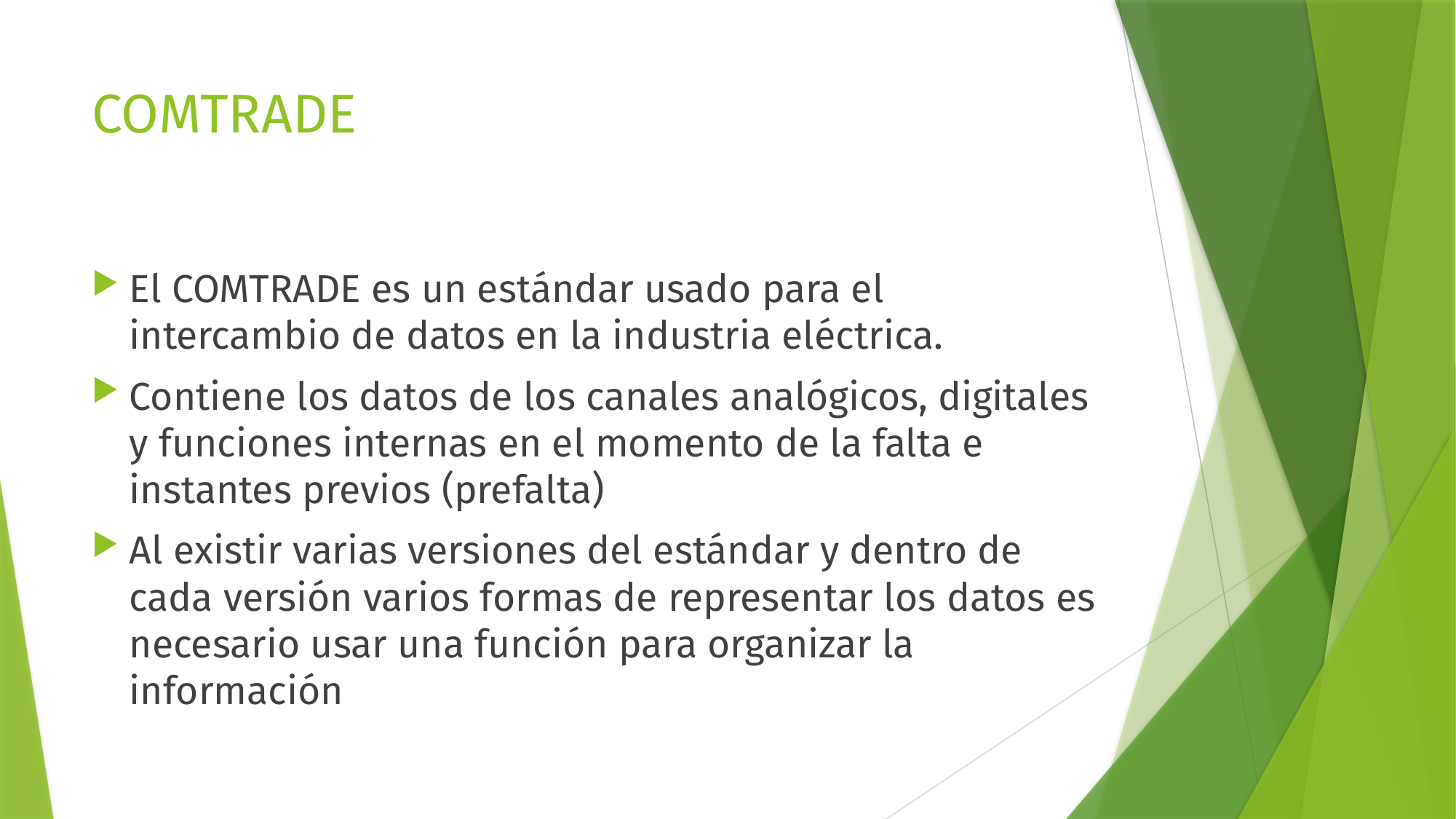

# COMTRADE
El COMTRADE es un estándar usado para el intercambio de datos en la industria eléctrica.
Contiene los datos de los canales analógicos, digitales y funciones internas en el momento de la falta e instantes previos (prefalta)
Al existir varias versiones del estándar y dentro de cada versión varios formas de representar los datos es necesario usar una función para organizar la información